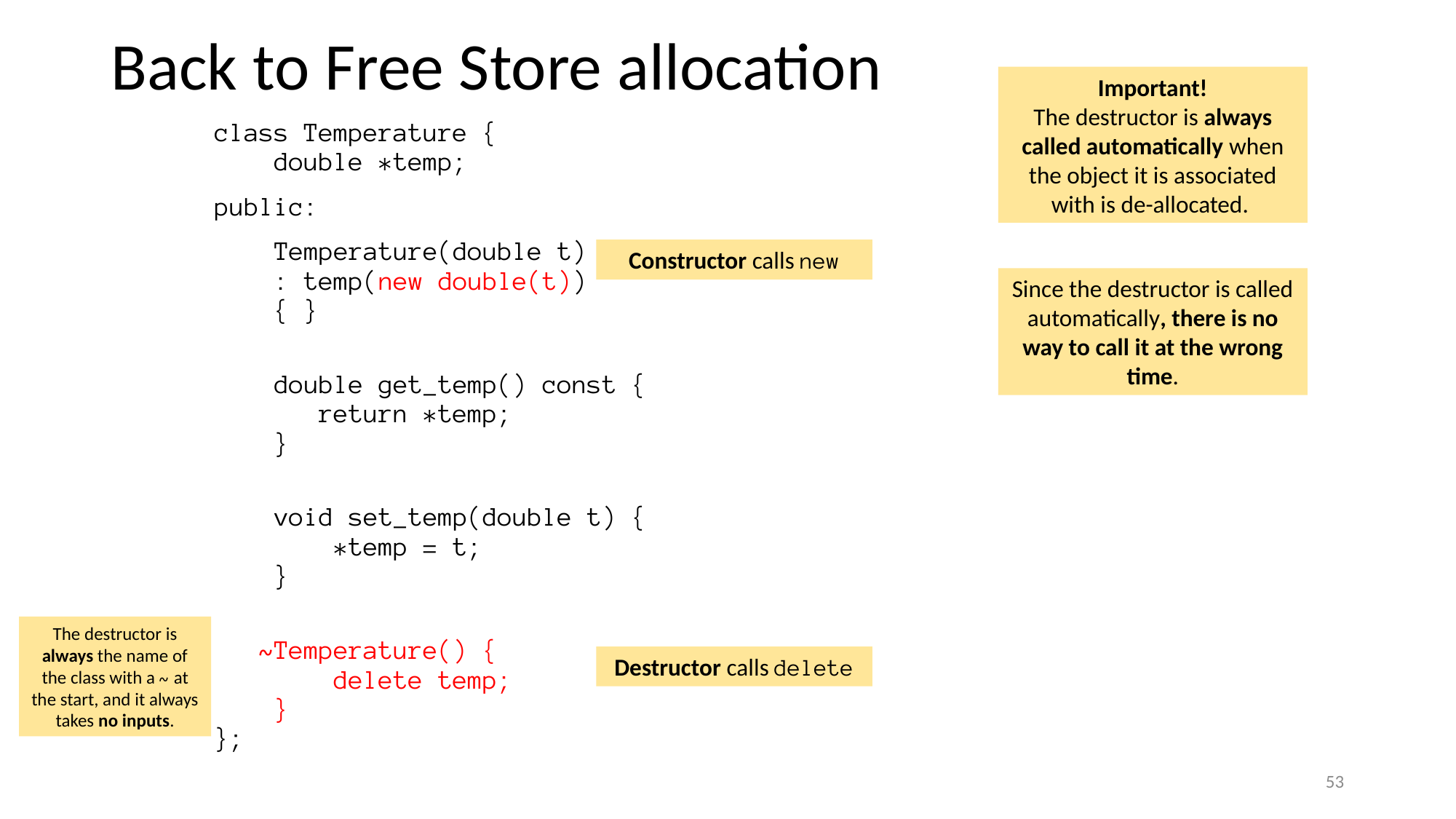

# Back to Free Store allocation
Important!
The destructor is always called automatically when the object it is associated with is de-allocated.
class Temperature {
    double *temp;
public:
    Temperature(double t)
    : temp(new double(t))
    { }
    double get_temp() const {
       return *temp;
    }
    void set_temp(double t) {
        *temp = t;
    }
   ~Temperature() {
        delete temp;
    }
};
Constructor calls new
Since the destructor is called automatically, there is no way to call it at the wrong time.
The destructor is always the name of the class with a ~ at the start, and it always takes no inputs.
Destructor calls delete
53